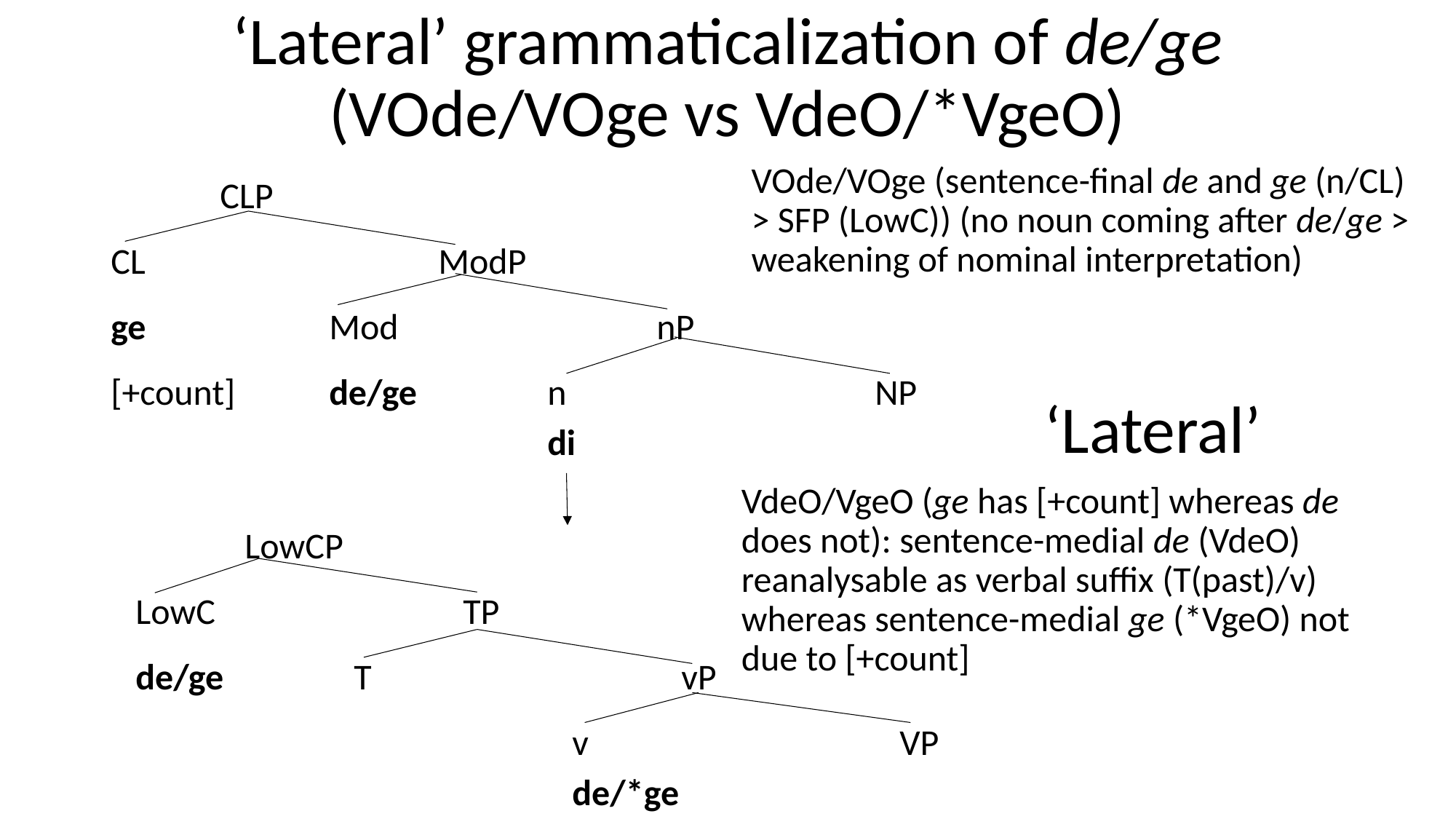

# ‘Lateral’ grammaticalization of de/ge (VOde/VOge vs VdeO/*VgeO)
VOde/VOge (sentence-final de and ge (n/CL) > SFP (LowC)) (no noun coming after de/ge > weakening of nominal interpretation)
	CLP
CL			ModP
ge		Mod			nP
[+count]	de/ge		n			NP								di
‘Lateral’
VdeO/VgeO (ge has [+count] whereas de does not): sentence-medial de (VdeO) reanalysable as verbal suffix (T(past)/v) whereas sentence-medial ge (*VgeO) not due to [+count]
	LowCP
LowC			TP
de/ge		T			vP
				v			VP								de/*ge